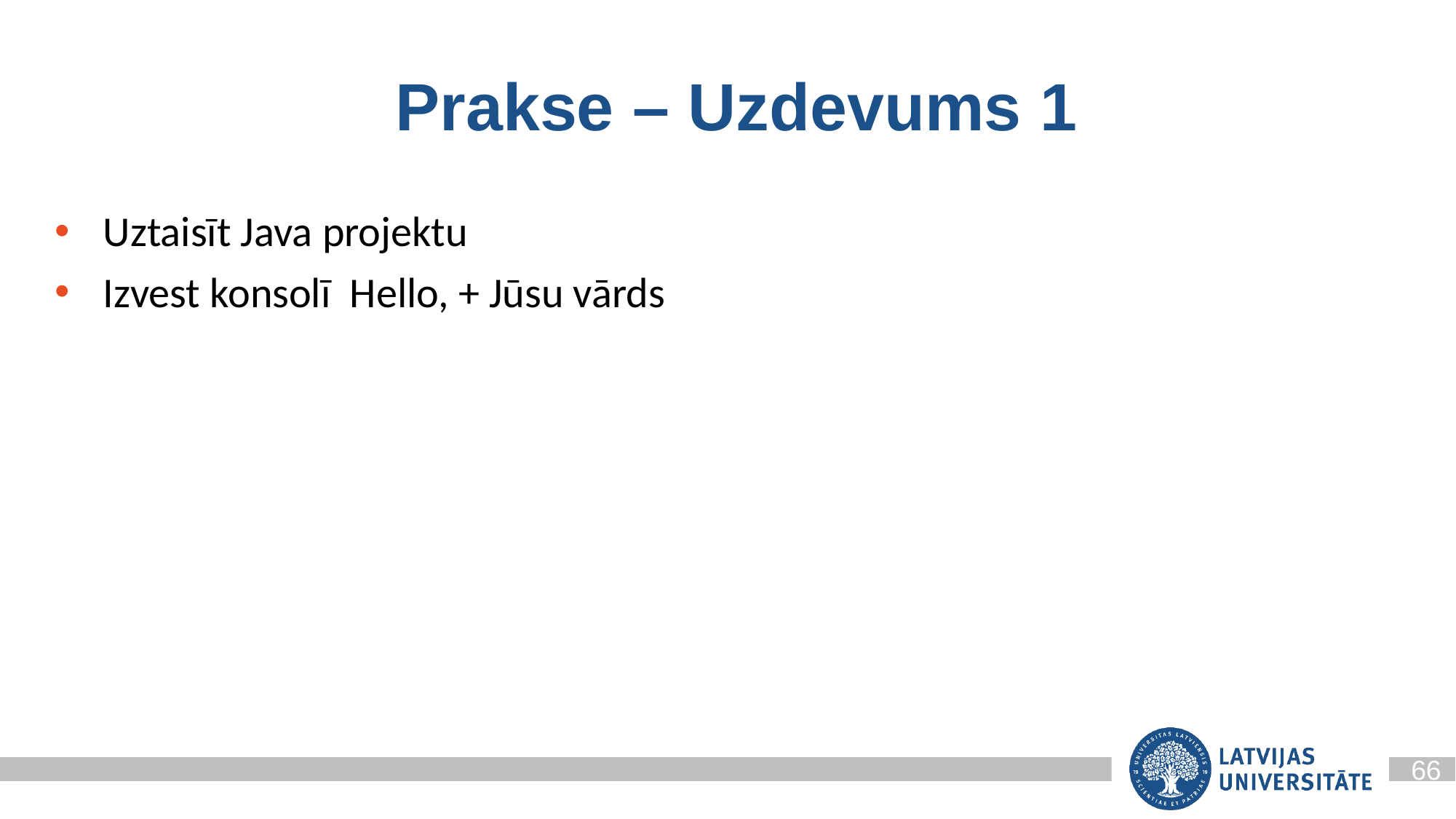

# Prakse – Uzdevums 1
Uztaisīt Java projektu
Izvest konsolī  Hello, + Jūsu vārds
66